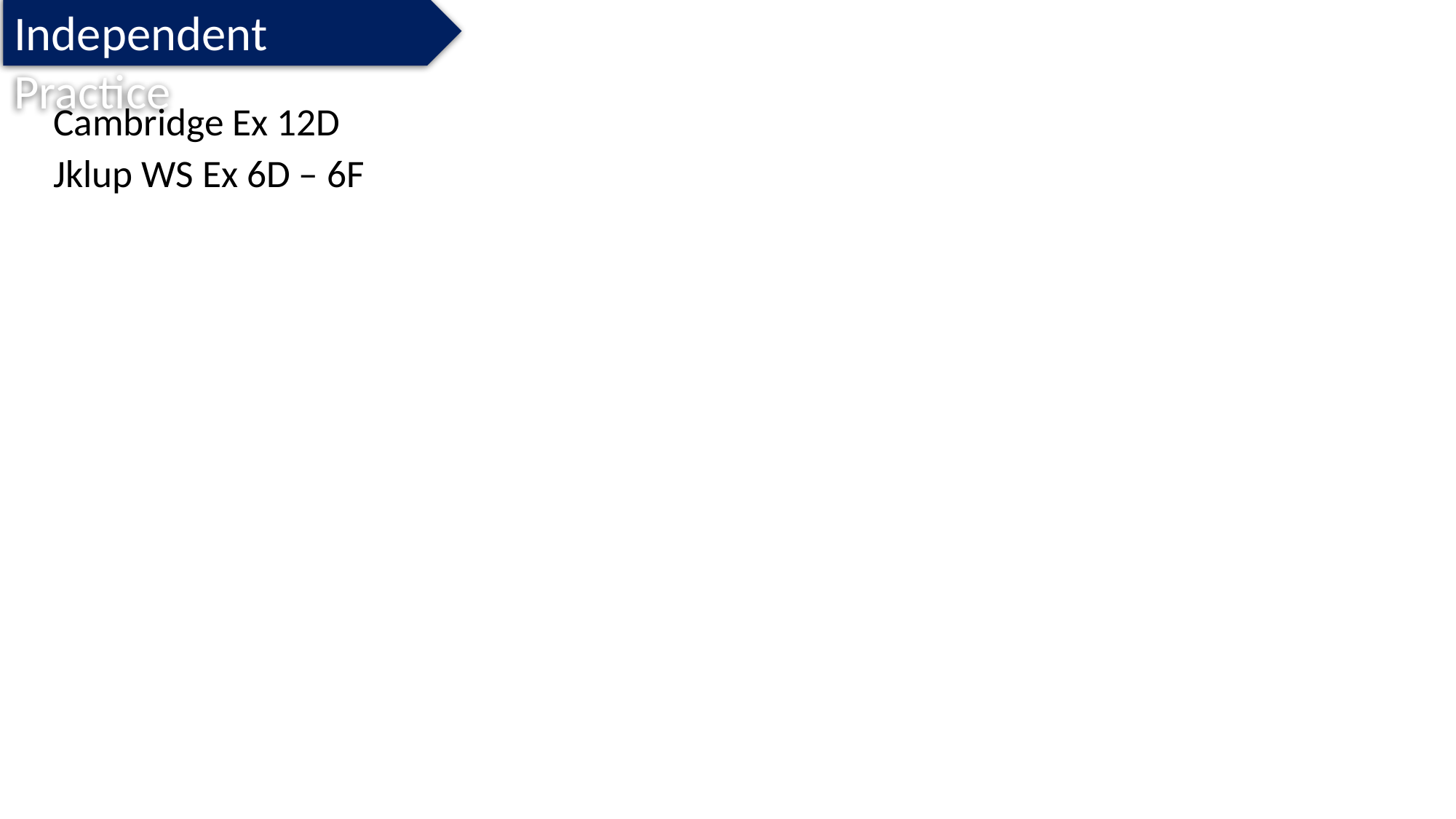

Independent Practice
Cambridge Ex 12D
Jklup WS Ex 6D – 6F